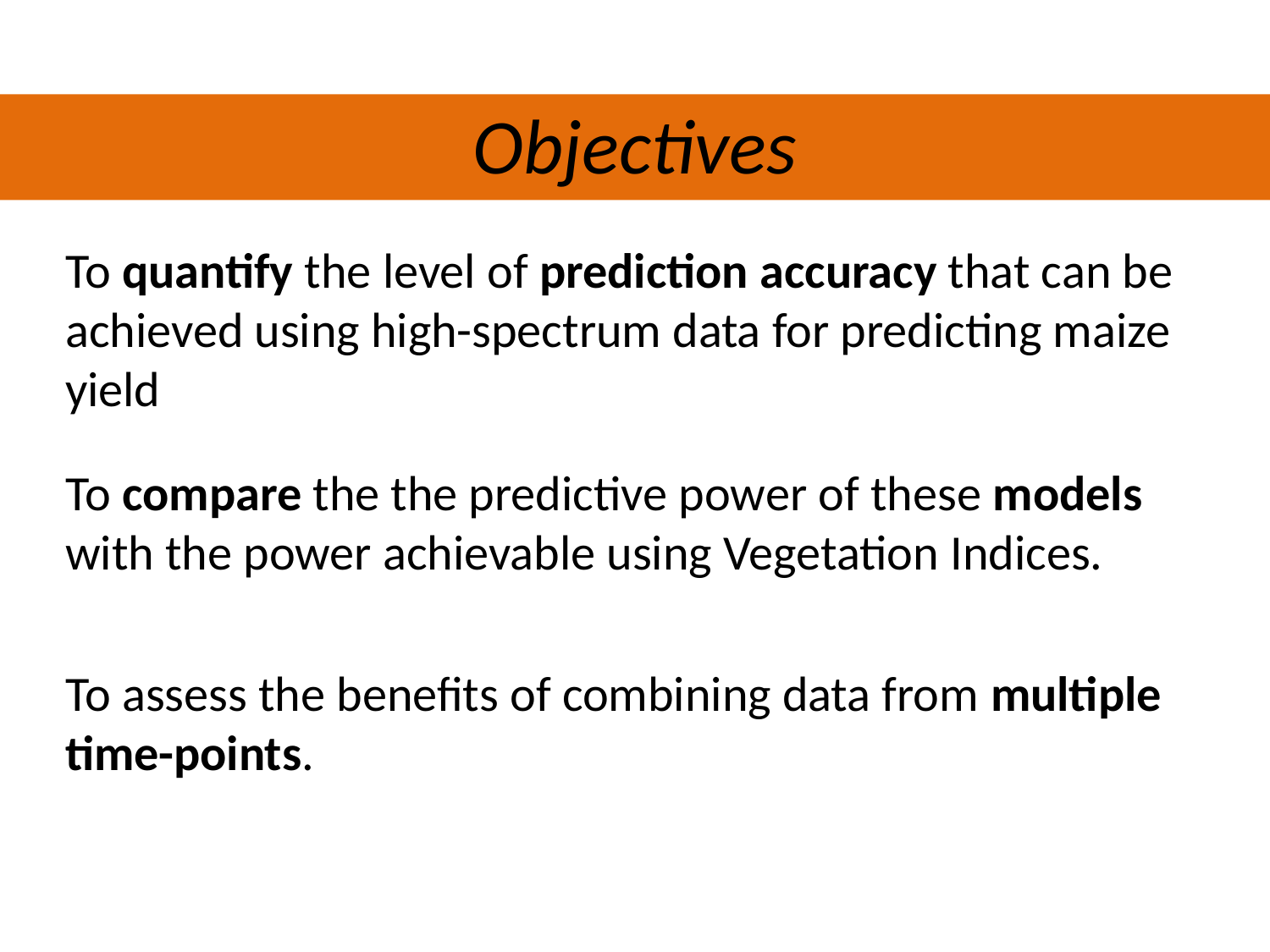

# Objectives

To quantify the level of prediction accuracy that can be achieved using high-spectrum data for predicting maize yield
To compare the the predictive power of these models with the power achievable using Vegetation Indices.
To assess the benefits of combining data from multiple time-points.